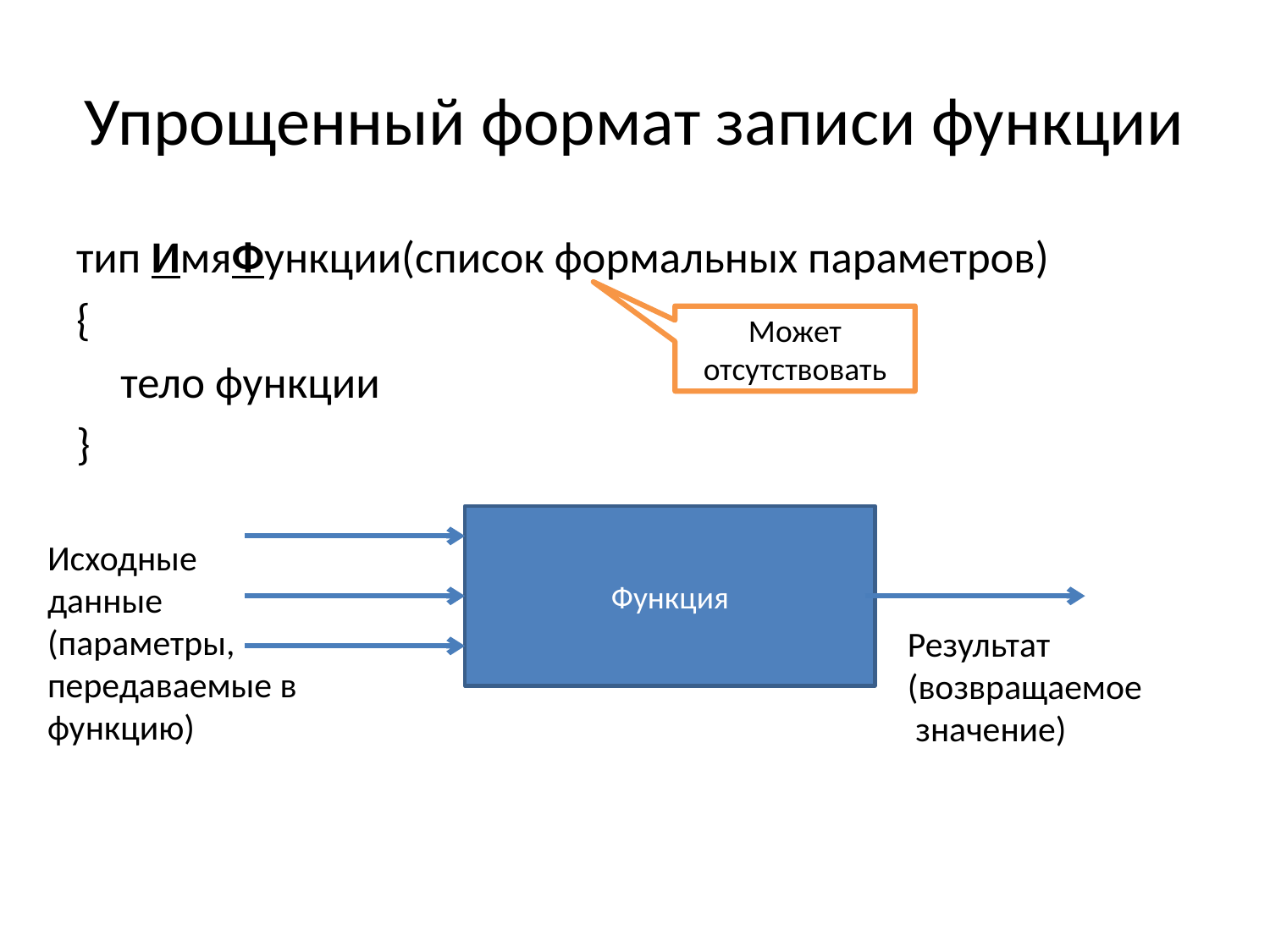

# Упрощенный формат записи функции
тип ИмяФункции(список формальных параметров)
{
	тело функции
}

Может отсутствовать
Функция
Исходные  данные (параметры, передаваемые в функцию)
Результат (возвращаемое
 значение)